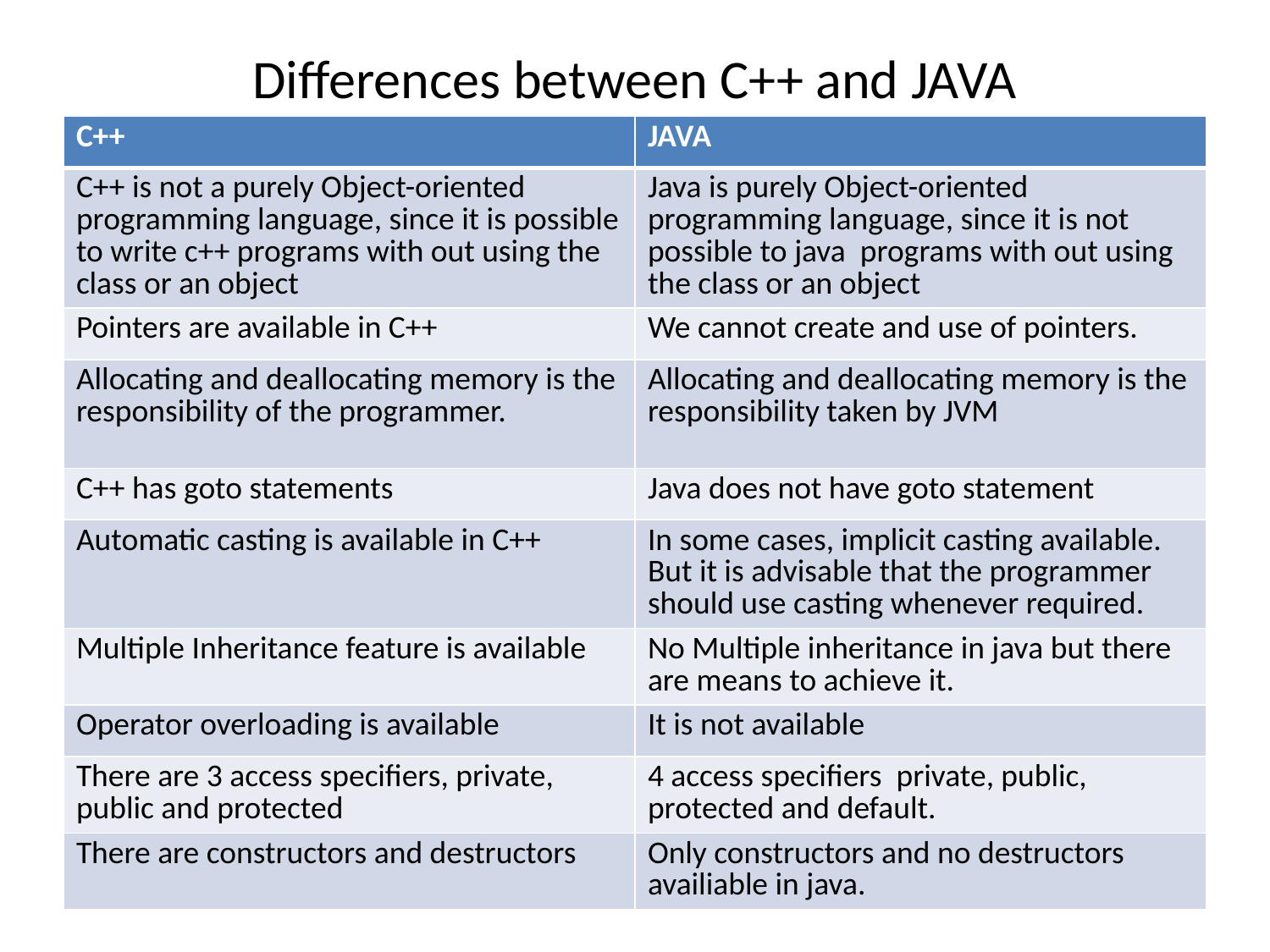

# Differences between C++ and JAVA
| C++ | JAVA |
| --- | --- |
| C++ is not a purely Object-oriented programming language, since it is possible to write c++ programs with out using the class or an object | Java is purely Object-oriented programming language, since it is not possible to java programs with out using the class or an object |
| Pointers are available in C++ | We cannot create and use of pointers. |
| Allocating and deallocating memory is the responsibility of the programmer. | Allocating and deallocating memory is the responsibility taken by JVM |
| C++ has goto statements | Java does not have goto statement |
| Automatic casting is available in C++ | In some cases, implicit casting available. But it is advisable that the programmer should use casting whenever required. |
| Multiple Inheritance feature is available | No Multiple inheritance in java but there are means to achieve it. |
| Operator overloading is available | It is not available |
| There are 3 access specifiers, private, public and protected | 4 access specifiers private, public, protected and default. |
| There are constructors and destructors | Only constructors and no destructors availiable in java. |